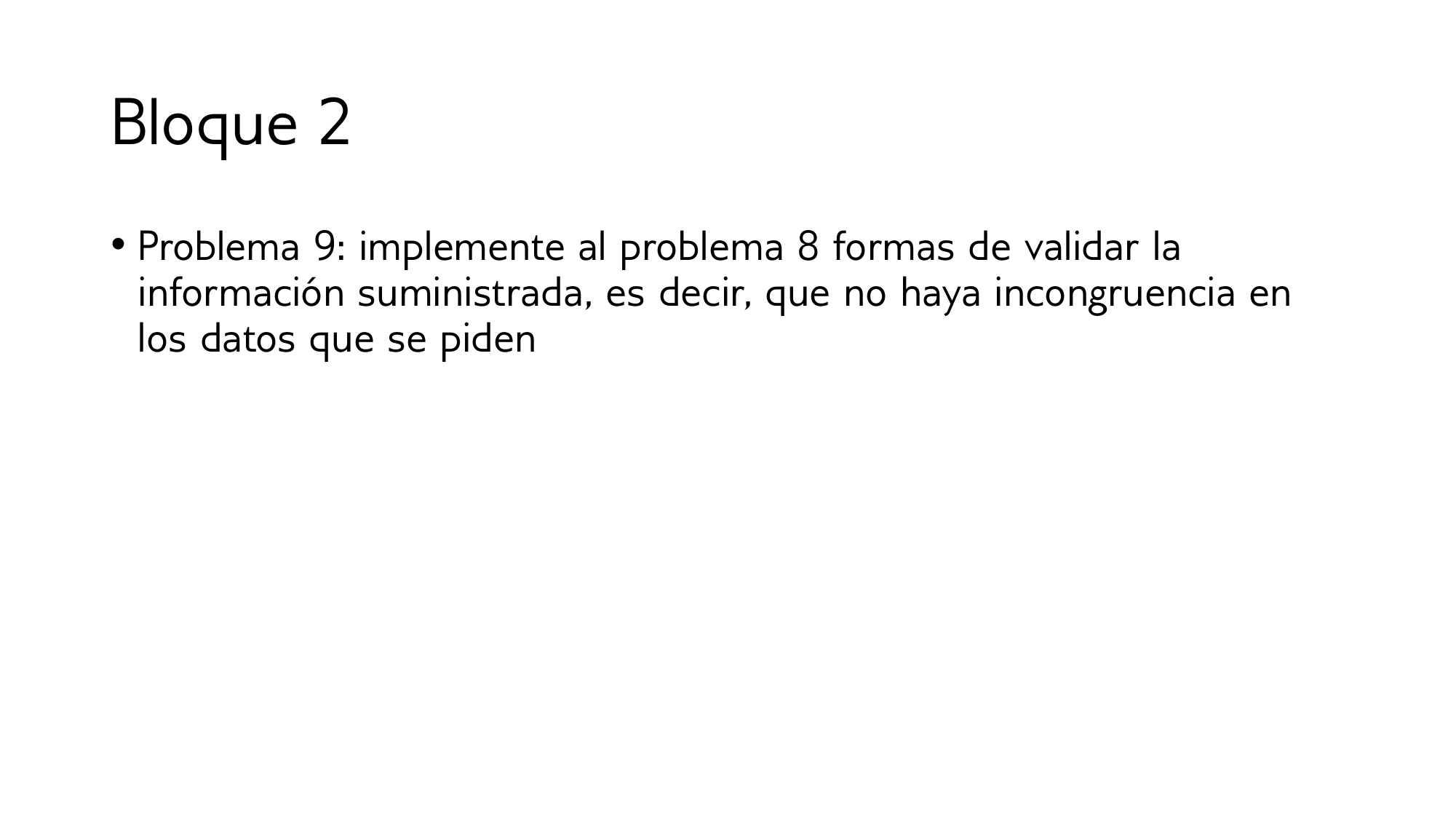

# Bloque 2
Problema 9: implemente al problema 8 formas de validar la información suministrada, es decir, que no haya incongruencia en los datos que se piden